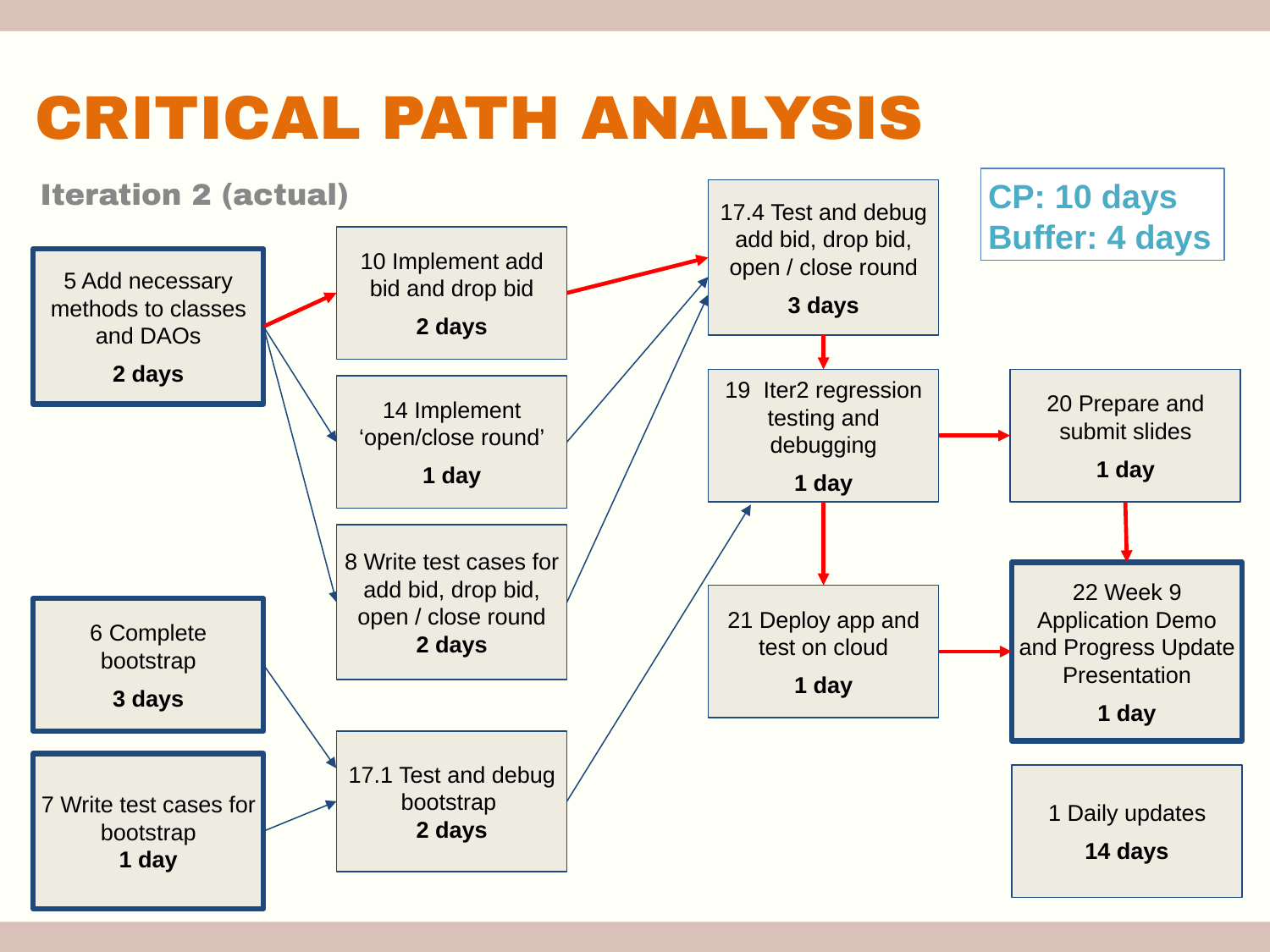

CRITICAL PATH ANALYSIS
Iteration 2 (actual)
CP: 10 days
Buffer: 4 days
17.4 Test and debug add bid, drop bid, open / close round
3 days
10 Implement add bid and drop bid
2 days
5 Add necessary methods to classes and DAOs
2 days
19  Iter2 regression testing and debugging
1 day
20 Prepare and submit slides
1 day
14 Implement ‘open/close round’
1 day
8 Write test cases for add bid, drop bid, open / close round
2 days
22 Week 9 Application Demo and Progress Update Presentation
1 day
21 Deploy app and test on cloud
1 day
6 Complete bootstrap
3 days
17.1 Test and debug bootstrap
2 days
7 Write test cases for bootstrap
1 day
1 Daily updates
14 days